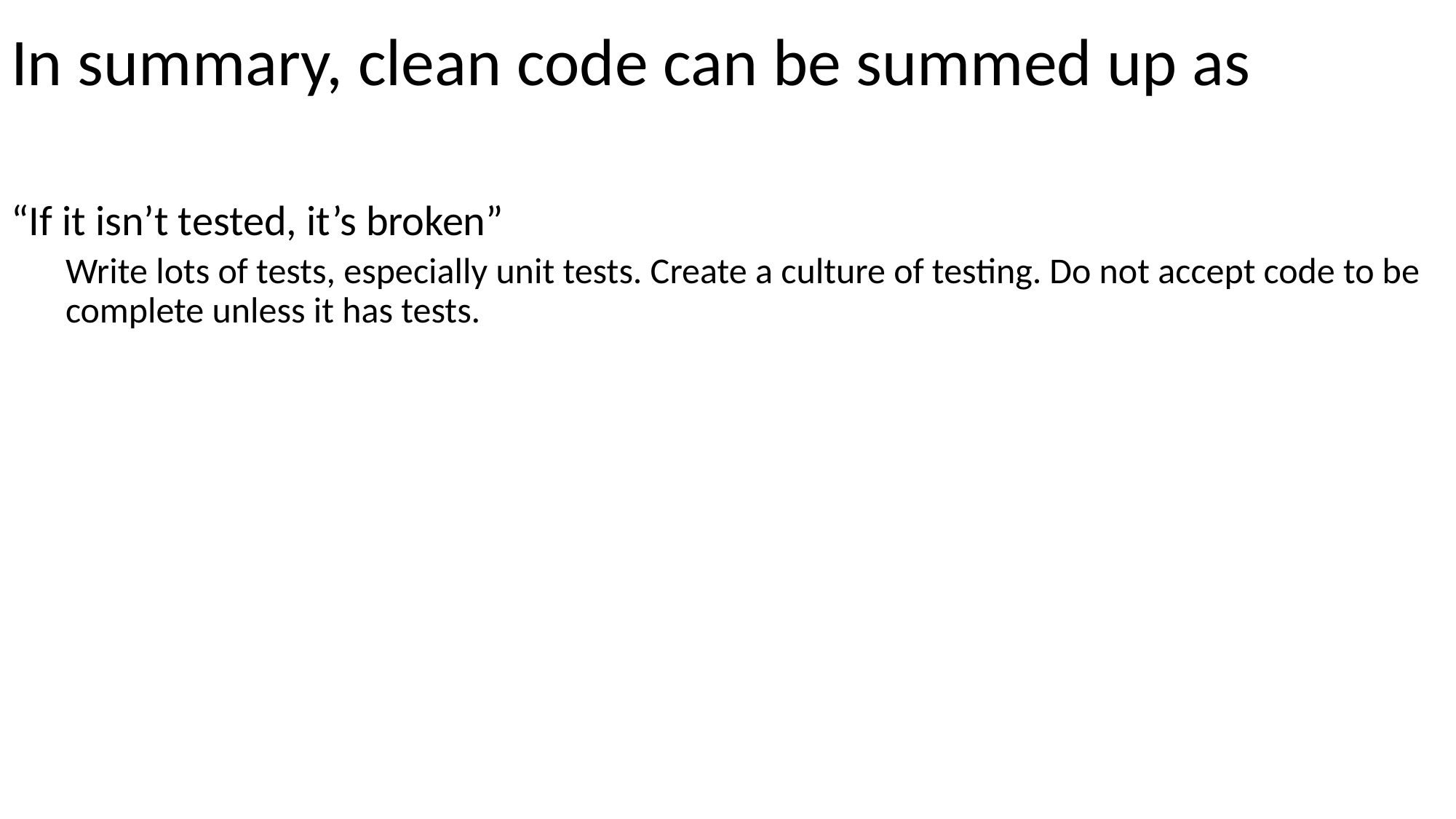

# In summary, clean code can be summed up as

“If it isn’t tested, it’s broken”
Write lots of tests, especially unit tests. Create a culture of testing. Do not accept code to be complete unless it has tests.